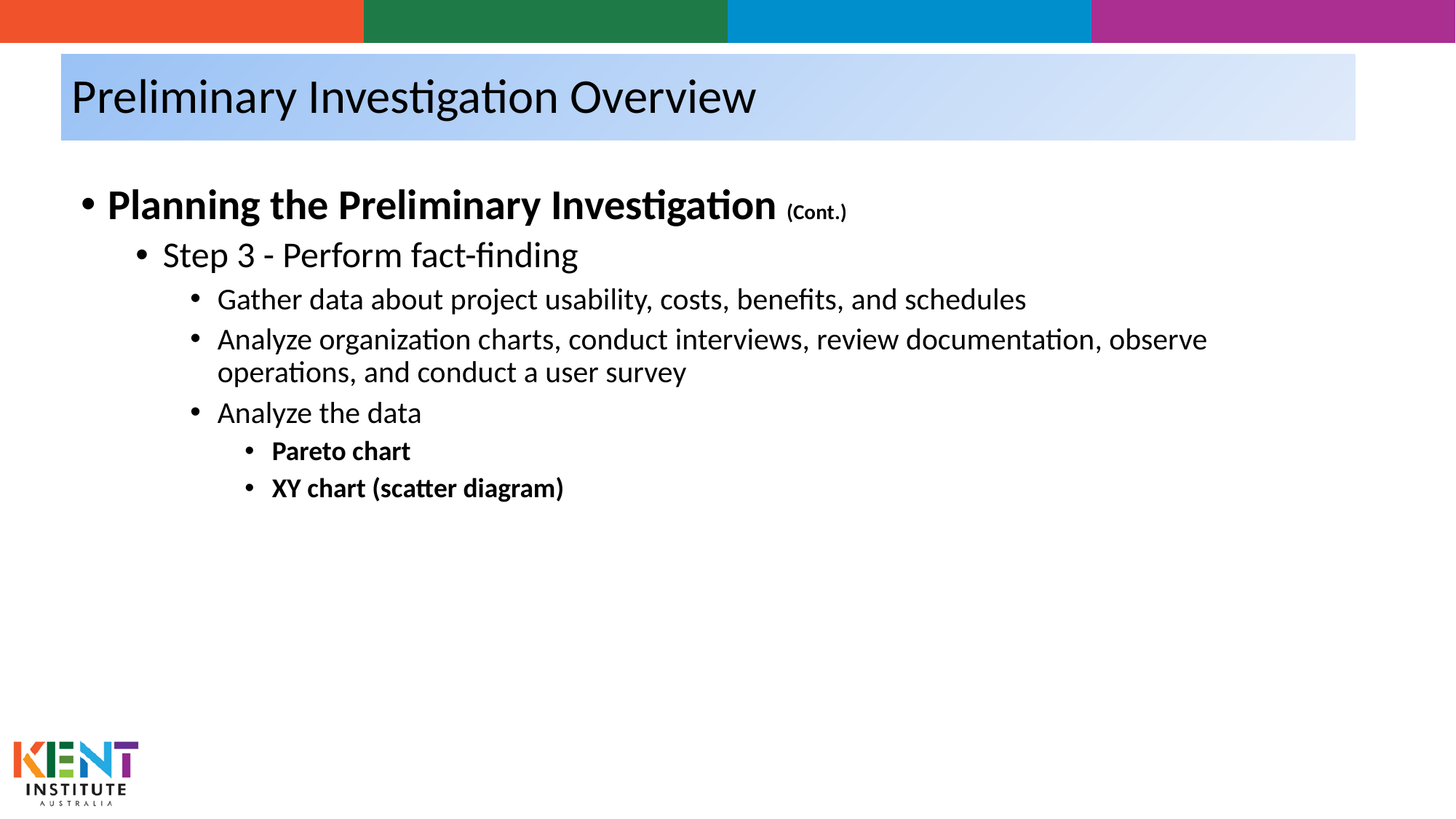

# Preliminary Investigation Overview
Planning the Preliminary Investigation (Cont.)
Step 3 - Perform fact-finding
Gather data about project usability, costs, benefits, and schedules
Analyze organization charts, conduct interviews, review documentation, observe operations, and conduct a user survey
Analyze the data
Pareto chart
XY chart (scatter diagram)
34